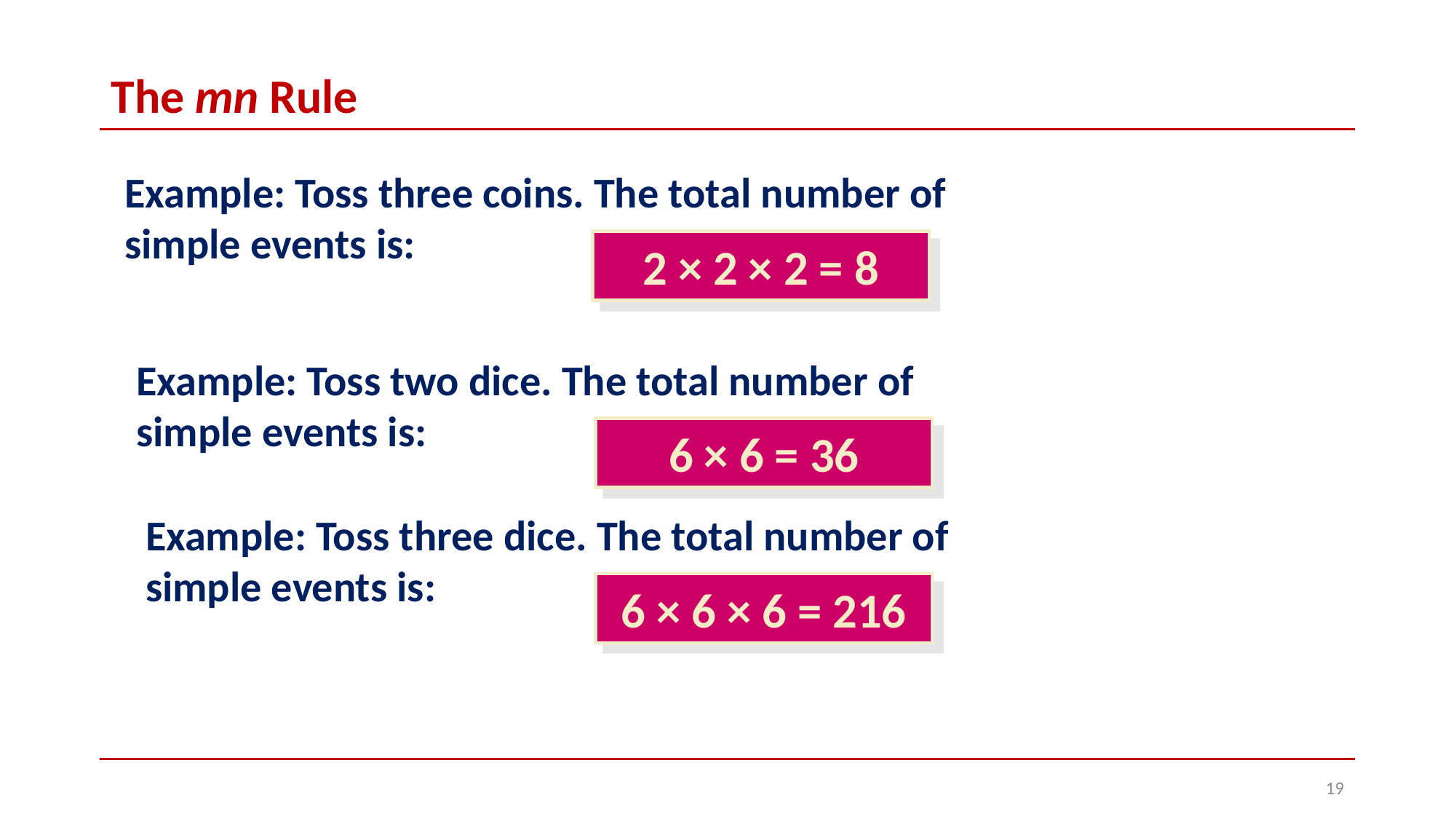

# The mn Rule
Example: Toss three coins. The total number of simple events is:
2 × 2 × 2 = 8
Example: Toss two dice. The total number of simple events is:
6 × 6 = 36
Example: Toss three dice. The total number of simple events is:
6 × 6 × 6 = 216
19